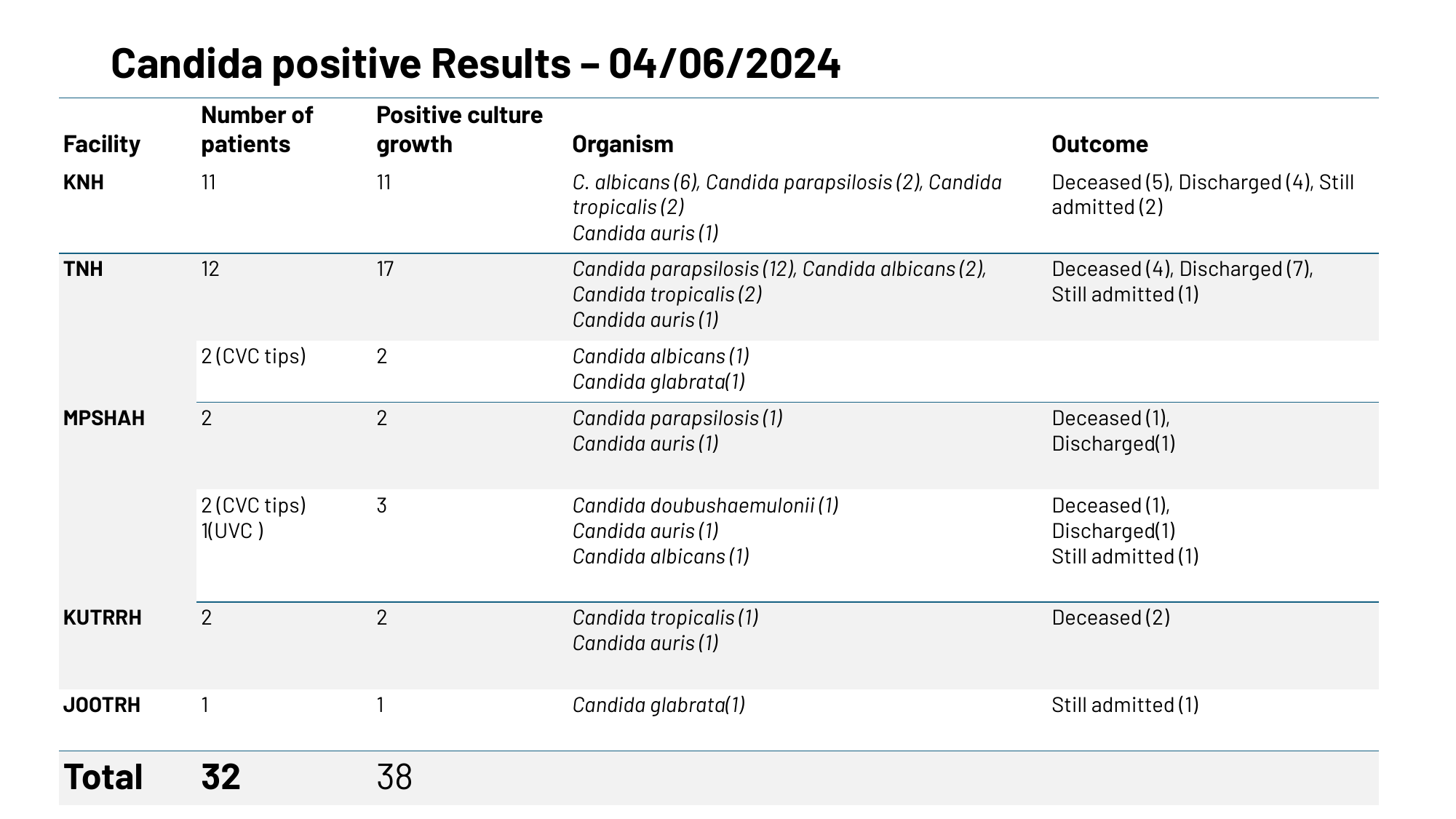

# Candida positive Results – 04/06/2024
| Facility | Number of patients | Positive culture growth | Organism | Outcome |
| --- | --- | --- | --- | --- |
| KNH | 11 | 11 | C. albicans (6), Candida parapsilosis (2), Candida tropicalis (2) Candida auris (1) | Deceased (5), Discharged (4), Still admitted (2) |
| TNH | 12 | 17 | Candida parapsilosis (12), Candida albicans (2), Candida tropicalis (2) Candida auris (1) | Deceased (4), Discharged (7), Still admitted (1) |
|  | 2 (CVC tips) | 2 | Candida albicans (1) Candida glabrata(1) |  |
| MPSHAH | 2 | 2 | Candida parapsilosis (1) Candida auris (1) | Deceased (1), Discharged(1) |
|  | 2 (CVC tips) 1(UVC ) | 3 | Candida doubushaemulonii (1) Candida auris (1) Candida albicans (1) | Deceased (1), Discharged(1) Still admitted (1) |
| KUTRRH | 2 | 2 | Candida tropicalis (1) Candida auris (1) | Deceased (2) |
| JOOTRH | 1 | 1 | Candida glabrata(1) | Still admitted (1) |
| Total | 32 | 38 |  |  |